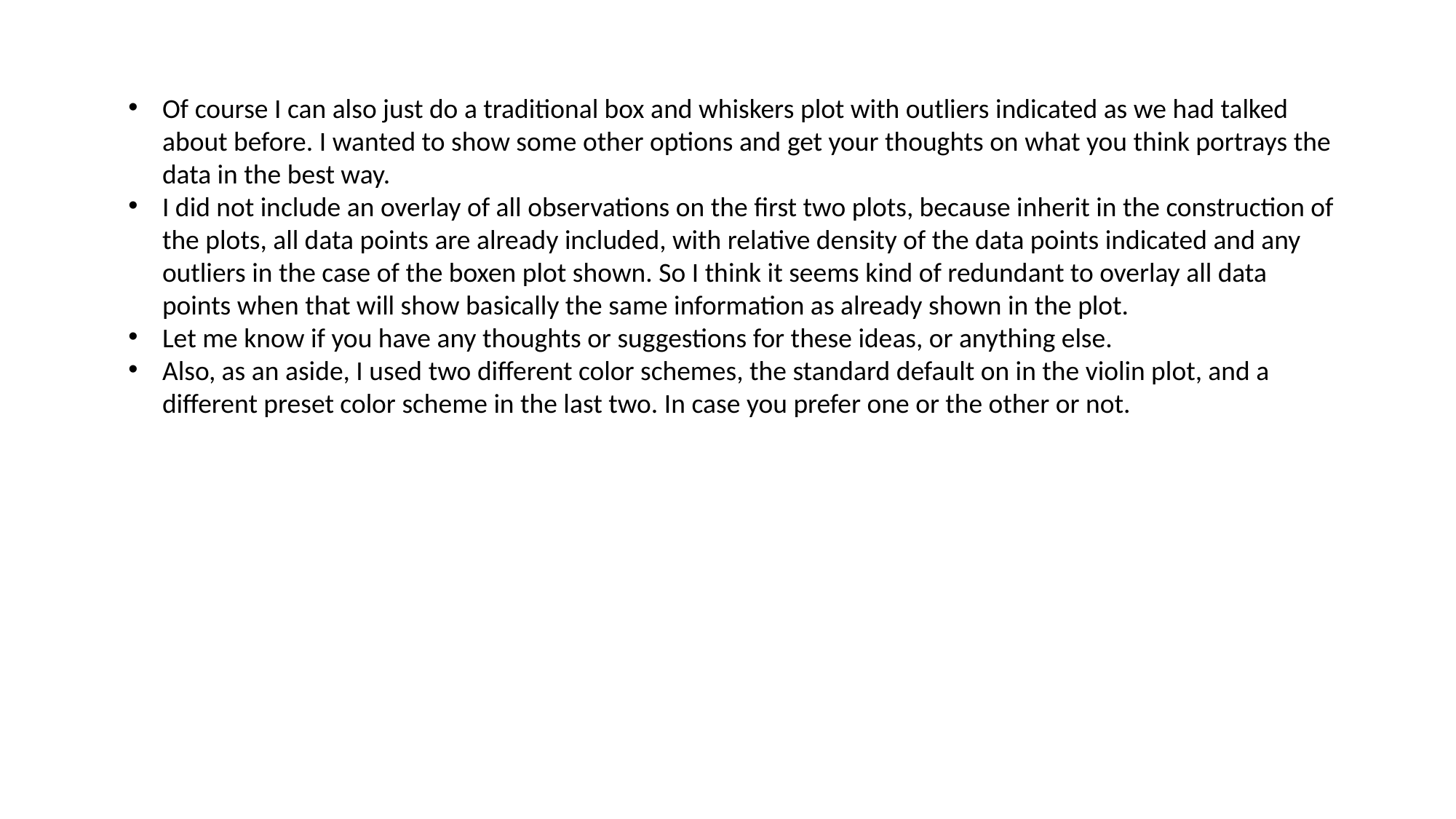

Of course I can also just do a traditional box and whiskers plot with outliers indicated as we had talked about before. I wanted to show some other options and get your thoughts on what you think portrays the data in the best way.
I did not include an overlay of all observations on the first two plots, because inherit in the construction of the plots, all data points are already included, with relative density of the data points indicated and any outliers in the case of the boxen plot shown. So I think it seems kind of redundant to overlay all data points when that will show basically the same information as already shown in the plot.
Let me know if you have any thoughts or suggestions for these ideas, or anything else.
Also, as an aside, I used two different color schemes, the standard default on in the violin plot, and a different preset color scheme in the last two. In case you prefer one or the other or not.